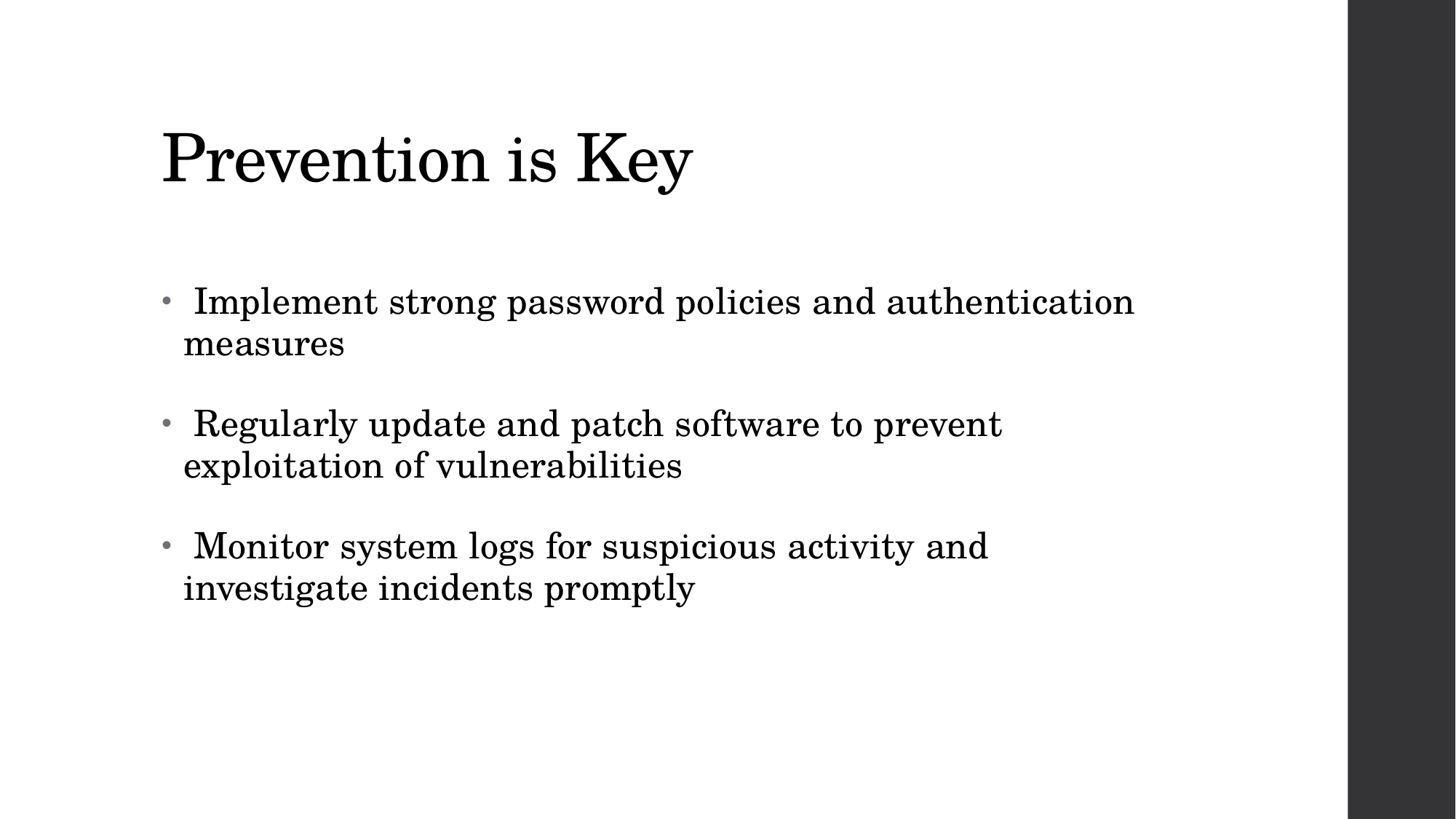

# Prevention is Key

 Implement strong password policies and authentication measures
 Regularly update and patch software to prevent exploitation of vulnerabilities
 Monitor system logs for suspicious activity and investigate incidents promptly